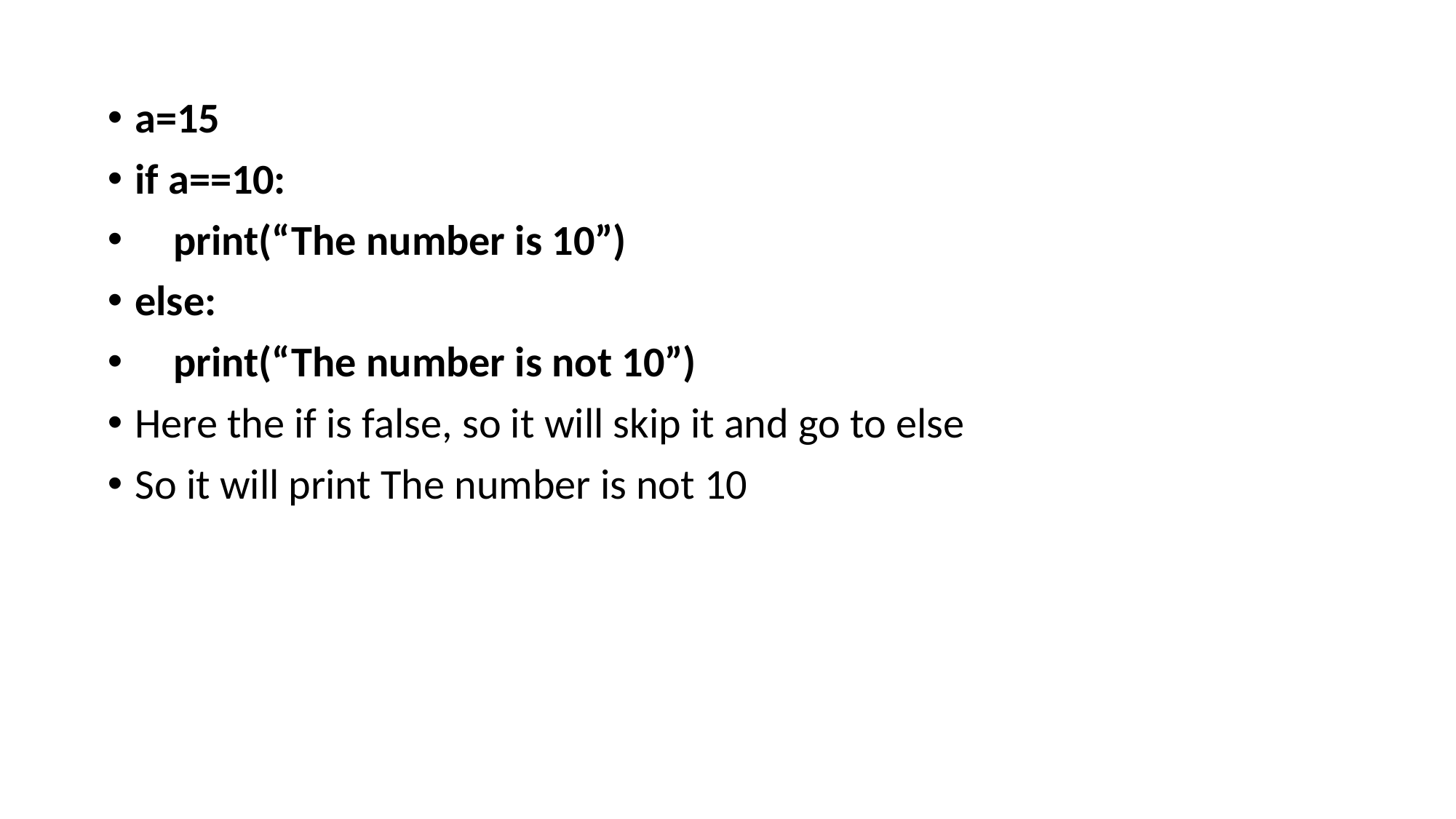

a=15
if a==10:
    print(“The number is 10”)
else:
    print(“The number is not 10”)
Here the if is false, so it will skip it and go to else
So it will print The number is not 10